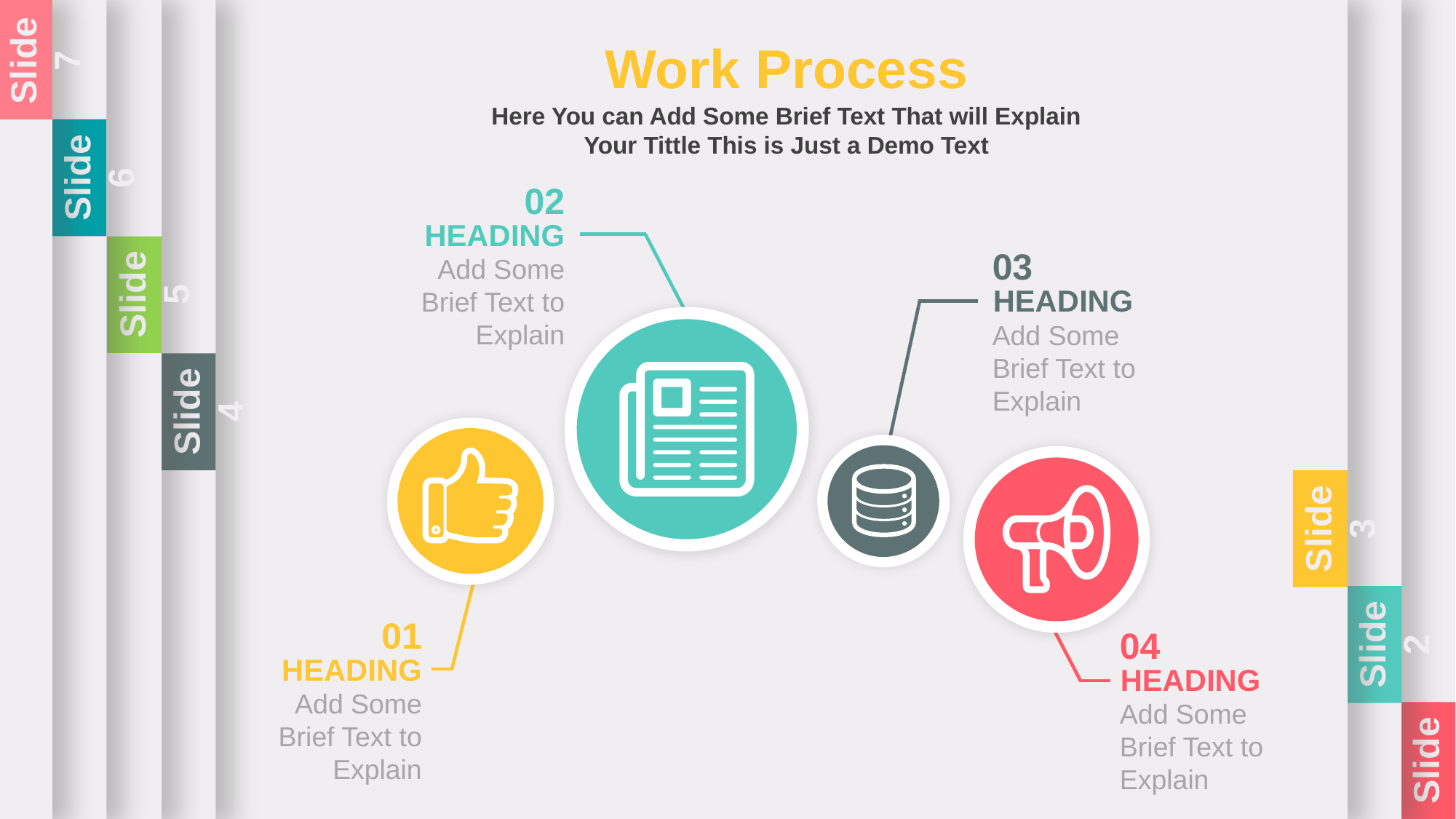

Slide 6

Slide 5

Slide 4

Slide 3

Slide 2

Slide 1

Slide 7
Work Process
Here You can Add Some Brief Text That will Explain Your Tittle This is Just a Demo Text
02
HEADING
Add Some Brief Text to Explain
03
HEADING
Add Some Brief Text to Explain

01
HEADING
Add Some Brief Text to Explain
04
HEADING
Add Some Brief Text to Explain